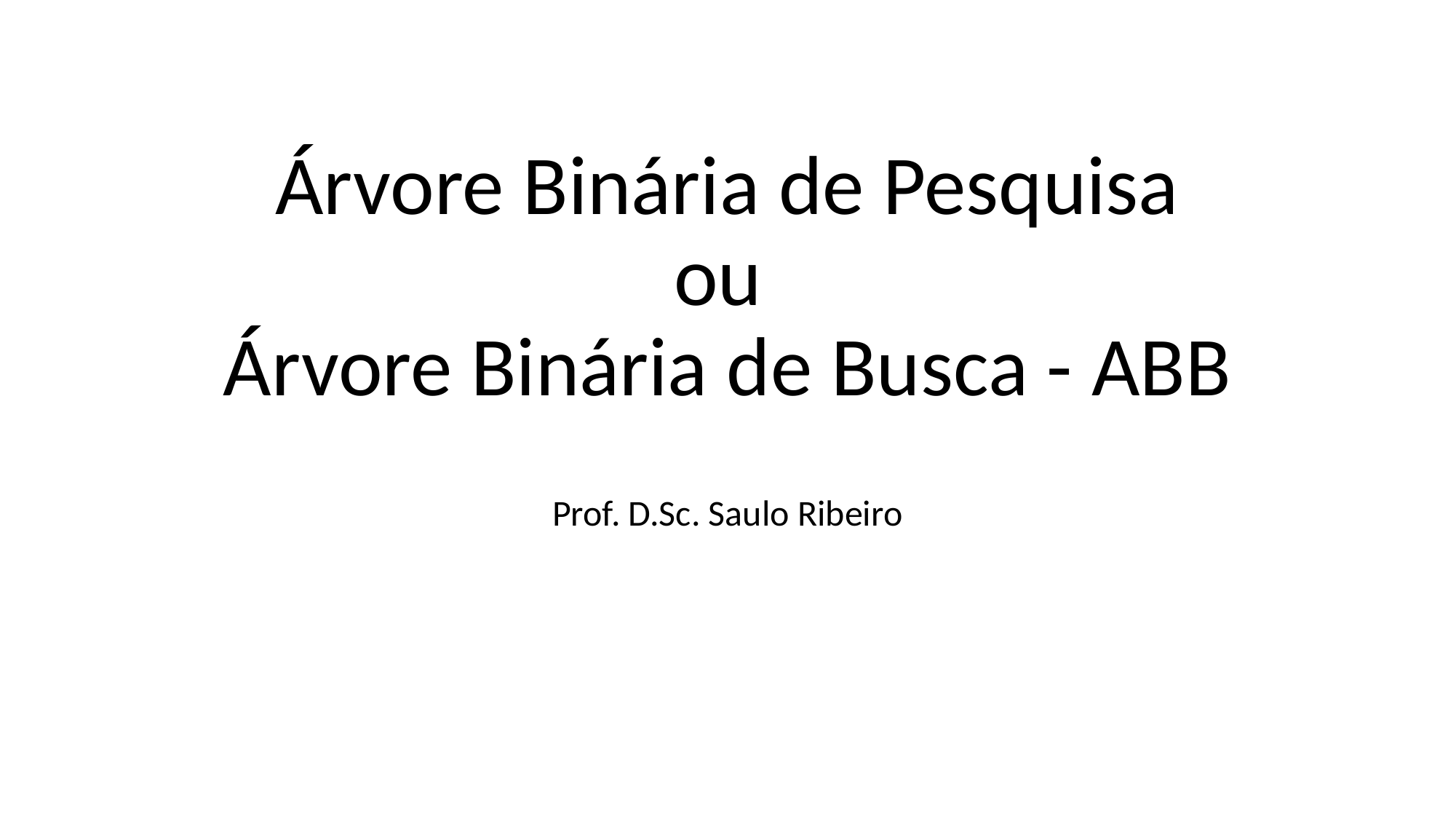

# Árvore Binária de Pesquisa ou Árvore Binária de Busca - ABB

Prof. D.Sc. Saulo Ribeiro